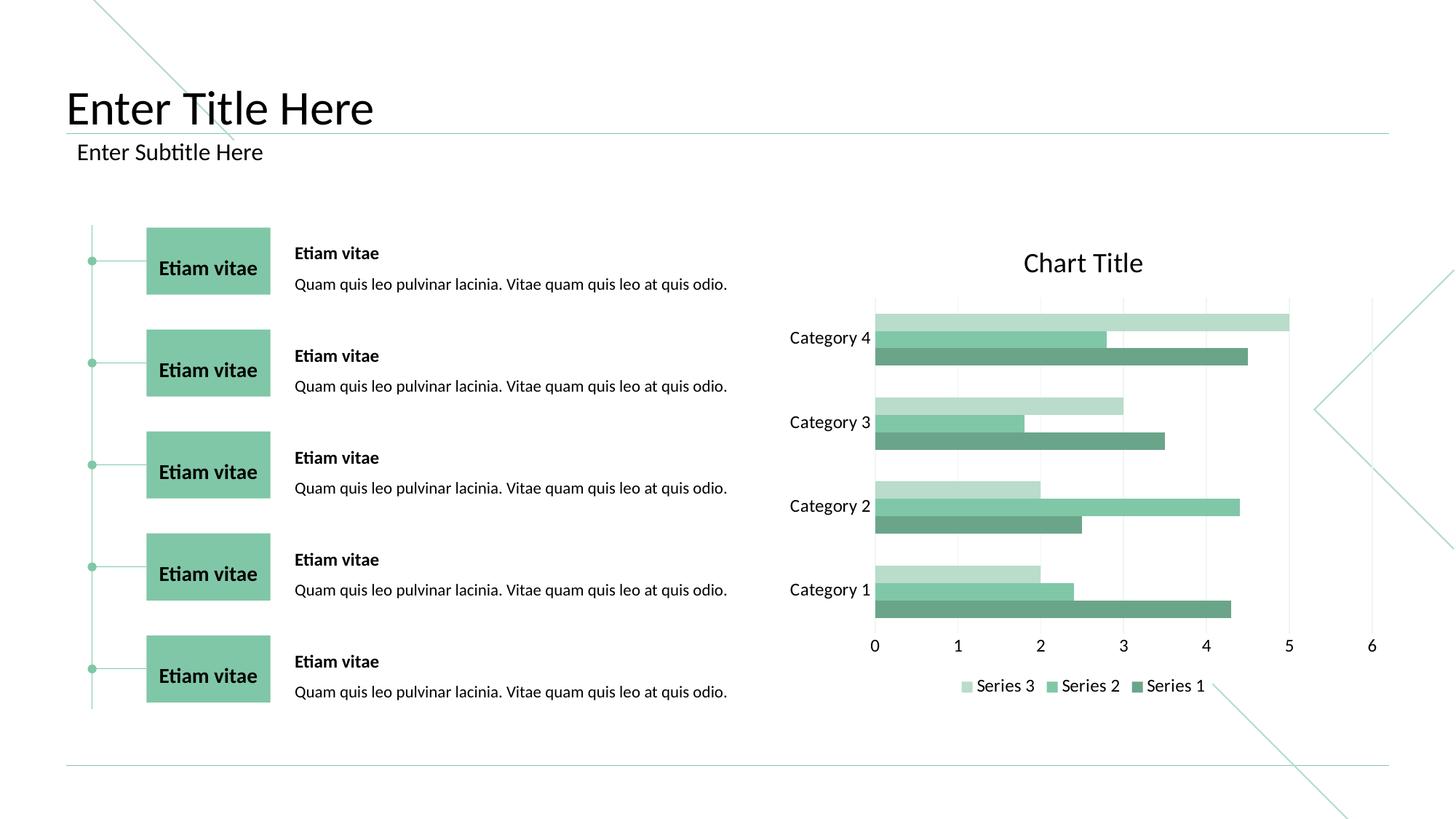

# Enter Title Here
Enter Subtitle Here
Etiam vitae
Quam quis leo pulvinar lacinia. Vitae quam quis leo at quis odio.
Etiam vitae

### Chart:

| Category | Series 1 | Series 2 | Series 3 |
|---|---|---|---|
| Category 1 | 4.3 | 2.4 | 2.0 |
| Category 2 | 2.5 | 4.4 | 2.0 |
| Category 3 | 3.5 | 1.8 | 3.0 |
| Category 4 | 4.5 | 2.8 | 5.0 |
Etiam vitae
Quam quis leo pulvinar lacinia. Vitae quam quis leo at quis odio.
Etiam vitae
Etiam vitae
Quam quis leo pulvinar lacinia. Vitae quam quis leo at quis odio.
Etiam vitae
Etiam vitae
Quam quis leo pulvinar lacinia. Vitae quam quis leo at quis odio.
Etiam vitae
Etiam vitae
Quam quis leo pulvinar lacinia. Vitae quam quis leo at quis odio.
Etiam vitae